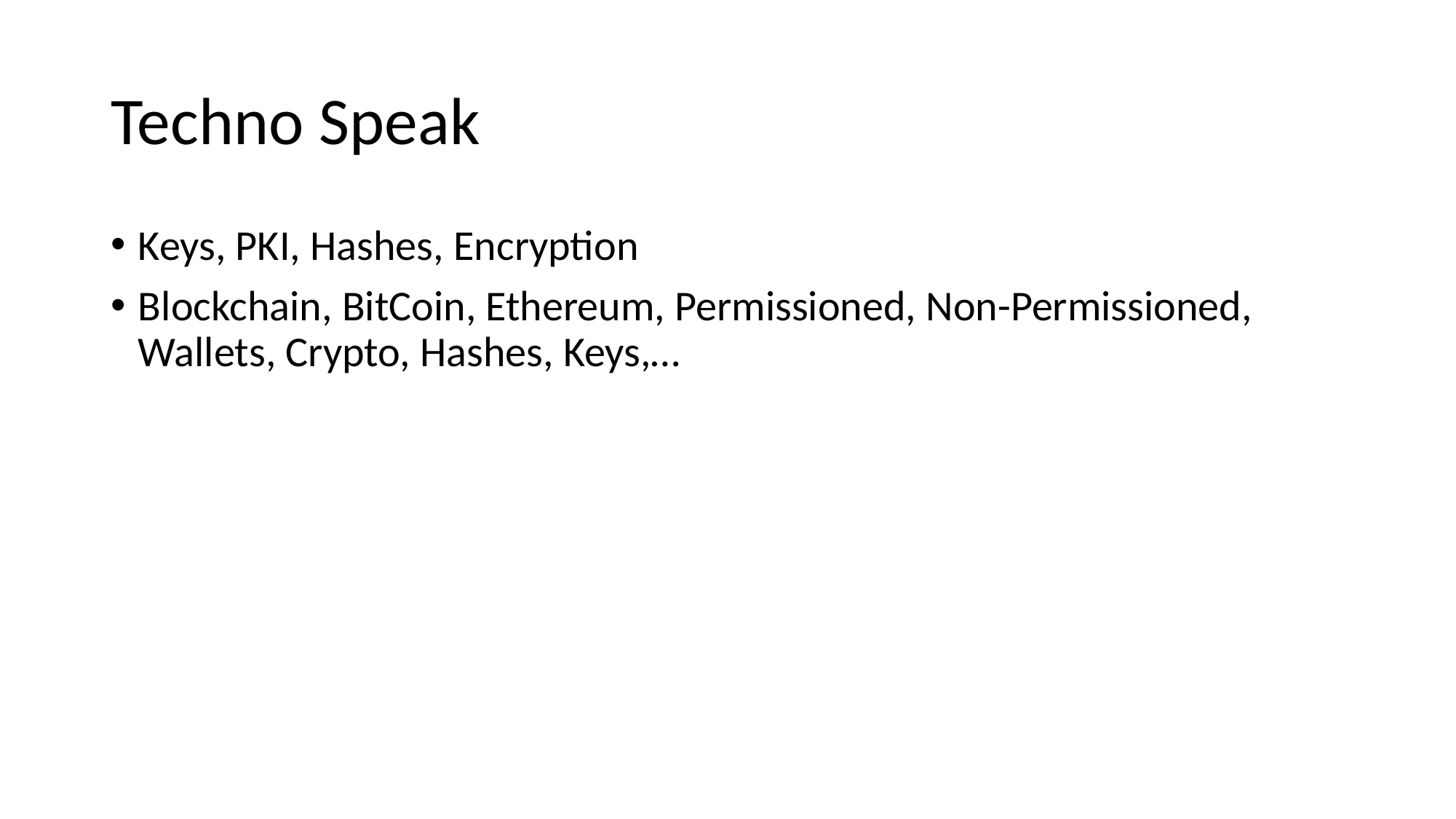

# Techno Speak
Keys, PKI, Hashes, Encryption
Blockchain, BitCoin, Ethereum, Permissioned, Non-Permissioned, Wallets, Crypto, Hashes, Keys,…